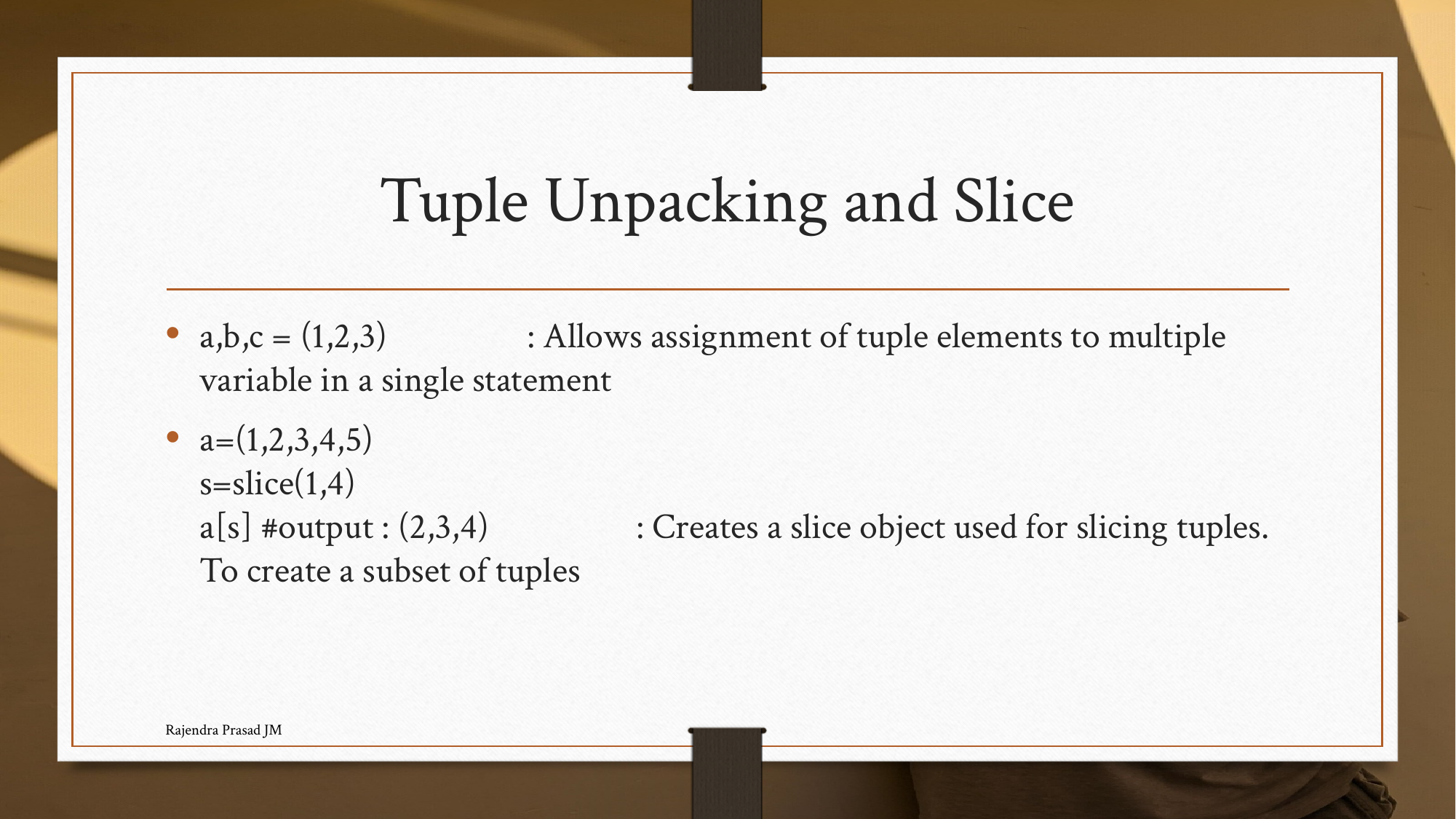

# Tuple Unpacking and Slice
a,b,c = (1,2,3)  		: Allows assignment of tuple elements to multiple variable in a single statement
a=(1,2,3,4,5)
s=slice(1,4)
a[s] #output : (2,3,4)		: Creates a slice object used for slicing tuples. To create a subset of tuples
Rajendra Prasad JM